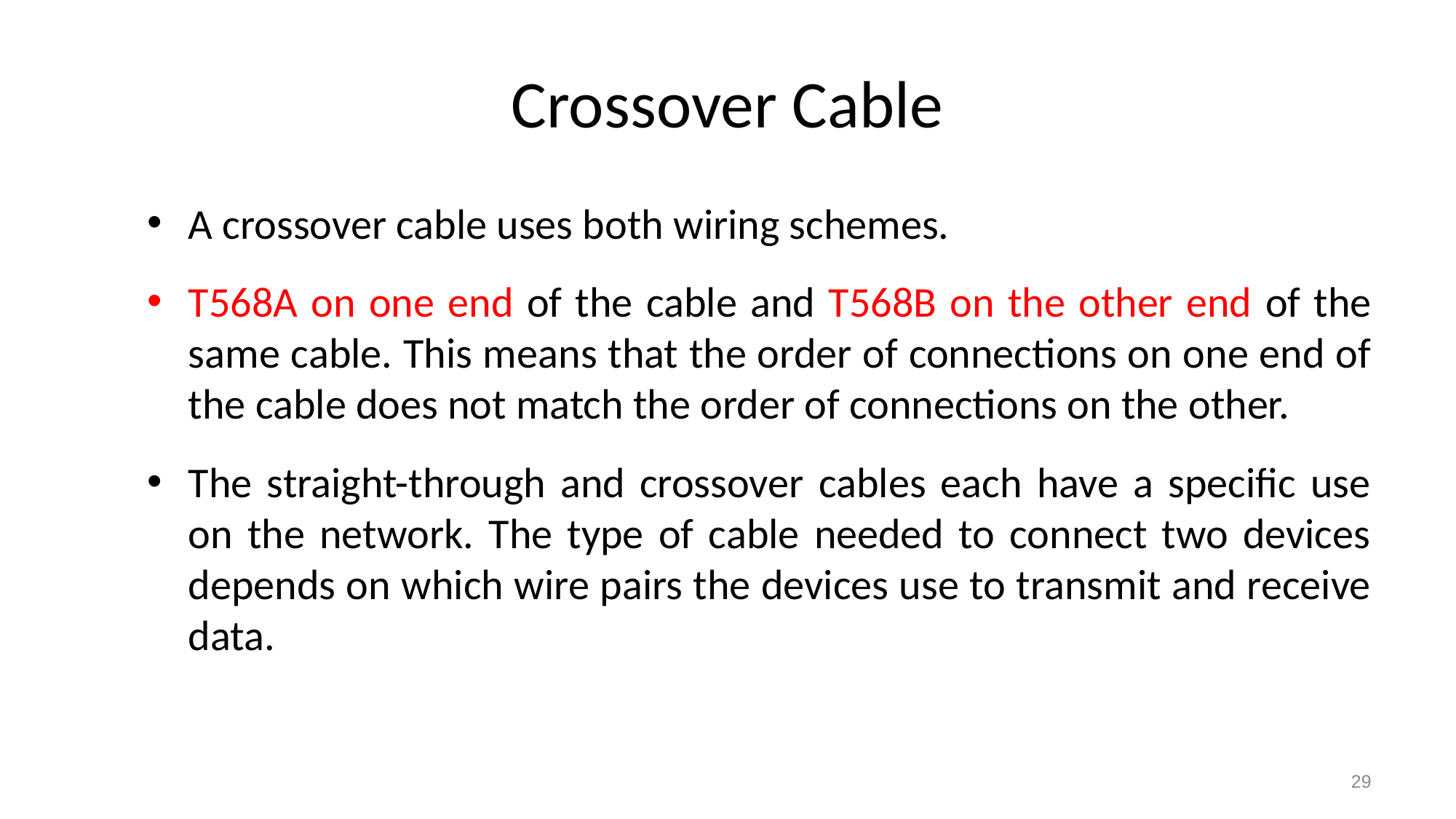

# Crossover Cable
A crossover cable uses both wiring schemes.
T568A on one end of the cable and T568B on the other end of the same cable. This means that the order of connections on one end of the cable does not match the order of connections on the other.
The straight-through and crossover cables each have a specific use on the network. The type of cable needed to connect two devices depends on which wire pairs the devices use to transmit and receive data.
29